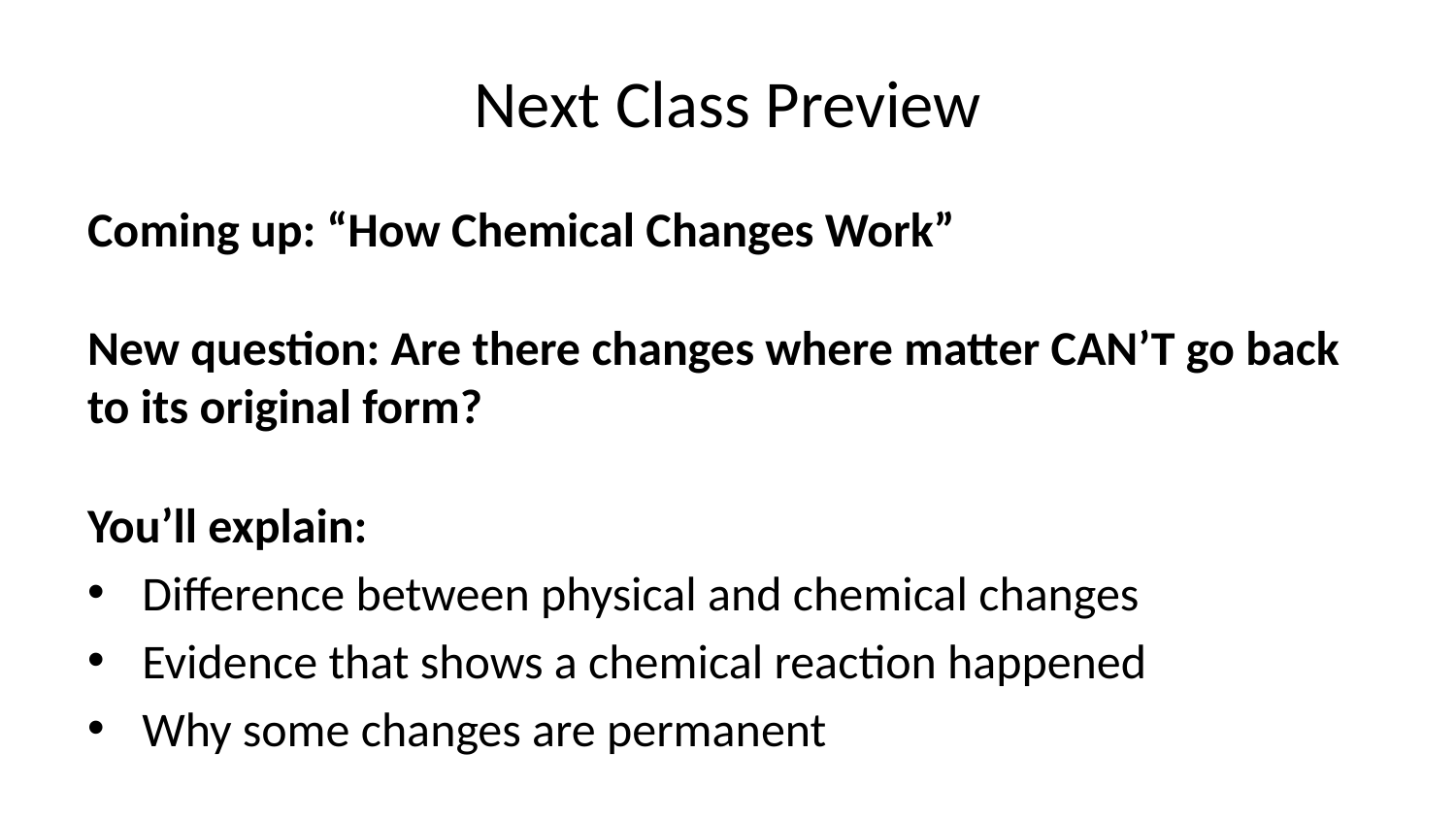

# Next Class Preview
Coming up: “How Chemical Changes Work”
New question: Are there changes where matter CAN’T go back to its original form?
You’ll explain:
Difference between physical and chemical changes
Evidence that shows a chemical reaction happened
Why some changes are permanent
Same explanation skills, new scientific concepts